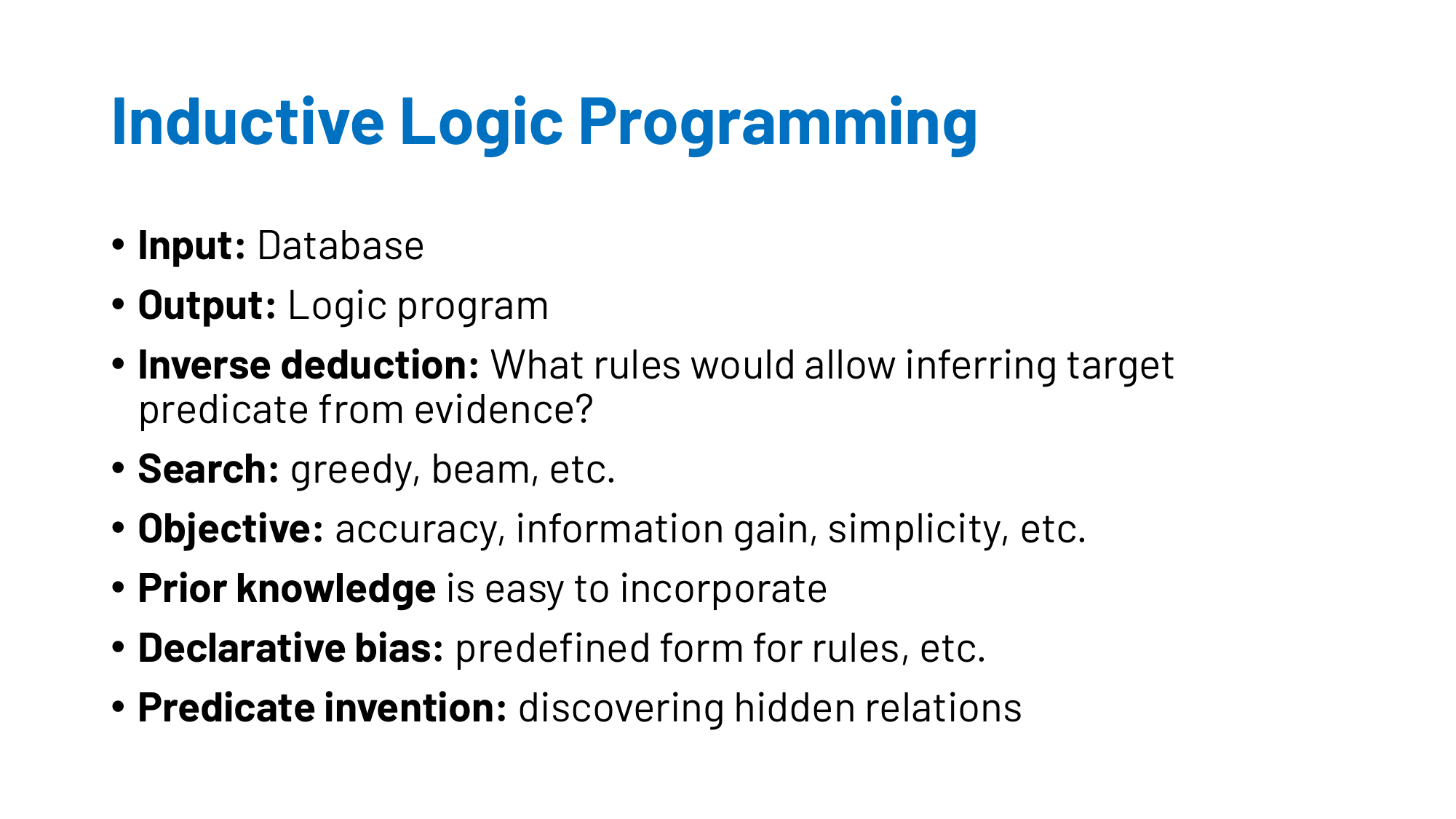

# Inductive Logic Programming
Input: Database
Output: Logic program
Inverse deduction: What rules would allow inferring target predicate from evidence?
Search: greedy, beam, etc.
Objective: accuracy, information gain, simplicity, etc.
Prior knowledge is easy to incorporate
Declarative bias: predefined form for rules, etc.
Predicate invention: discovering hidden relations